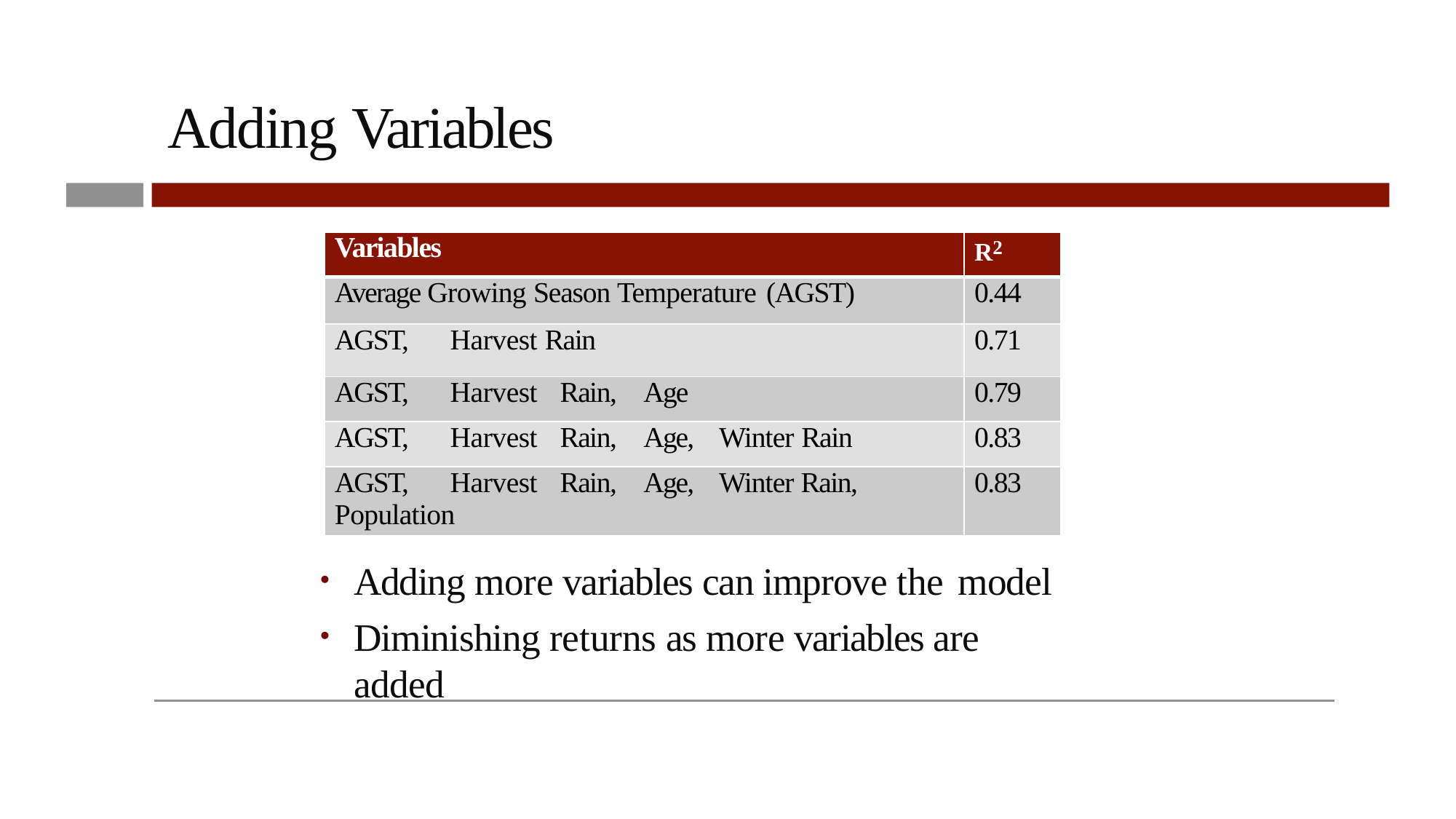

# Adding Variables
| Variables | R2 |
| --- | --- |
| Average Growing Season Temperature (AGST) | 0.44 |
| AGST, Harvest Rain | 0.71 |
| AGST, Harvest Rain, Age | 0.79 |
| AGST, Harvest Rain, Age, Winter Rain | 0.83 |
| AGST, Harvest Rain, Age, Winter Rain, Population | 0.83 |
Adding more variables can improve the model
Diminishing returns as more variables are added
4